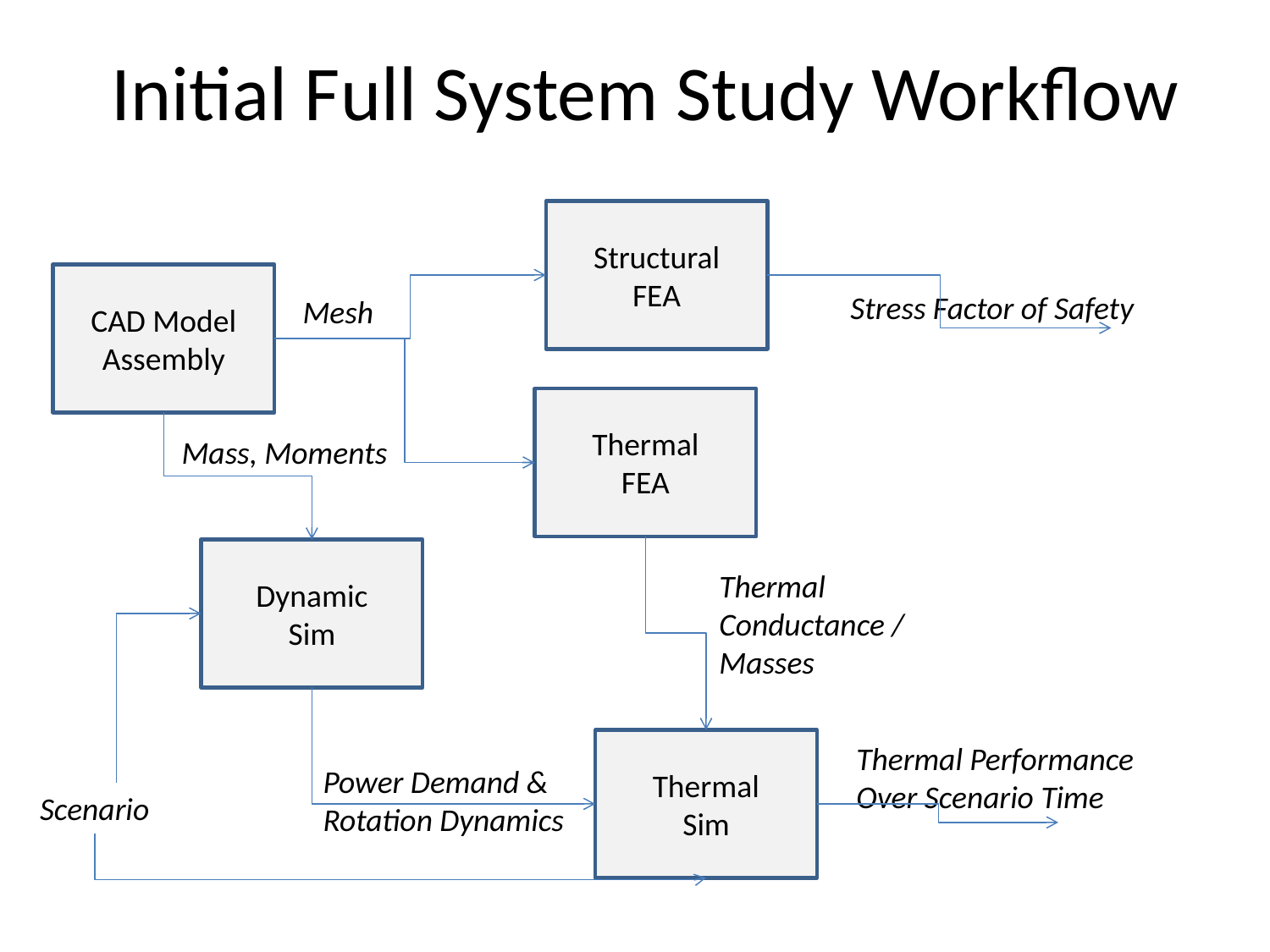

# Initial Full System Study Workflow
Structural
FEA
CAD Model
Assembly
Stress Factor of Safety
Mesh
Thermal
FEA
Mass, Moments
Dynamic
Sim
Thermal
Conductance /
Masses
Thermal
Sim
Thermal Performance
Over Scenario Time
Power Demand &
Rotation Dynamics
Scenario